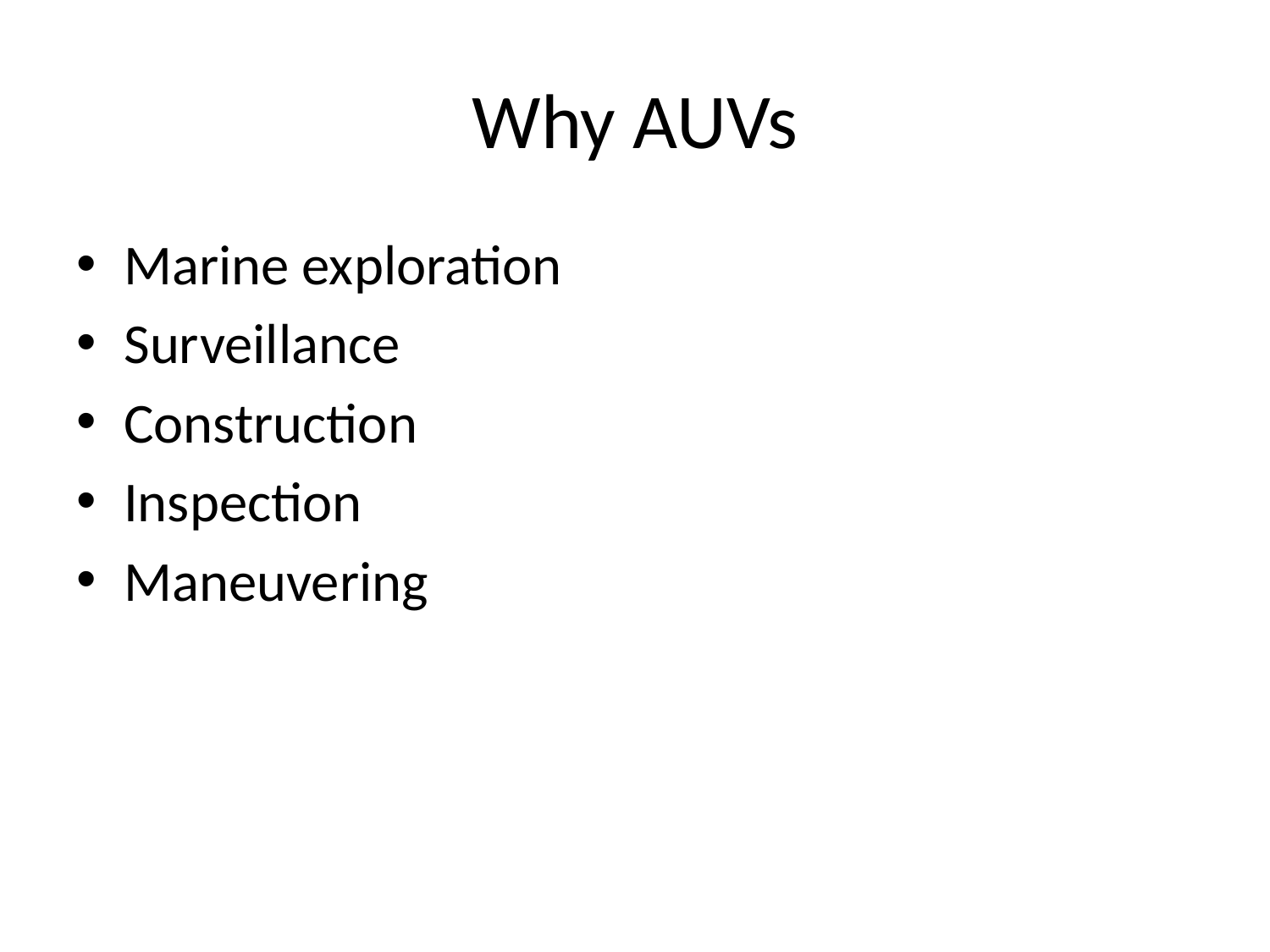

# Why AUVs
Marine exploration
Surveillance
Construction
Inspection
Maneuvering